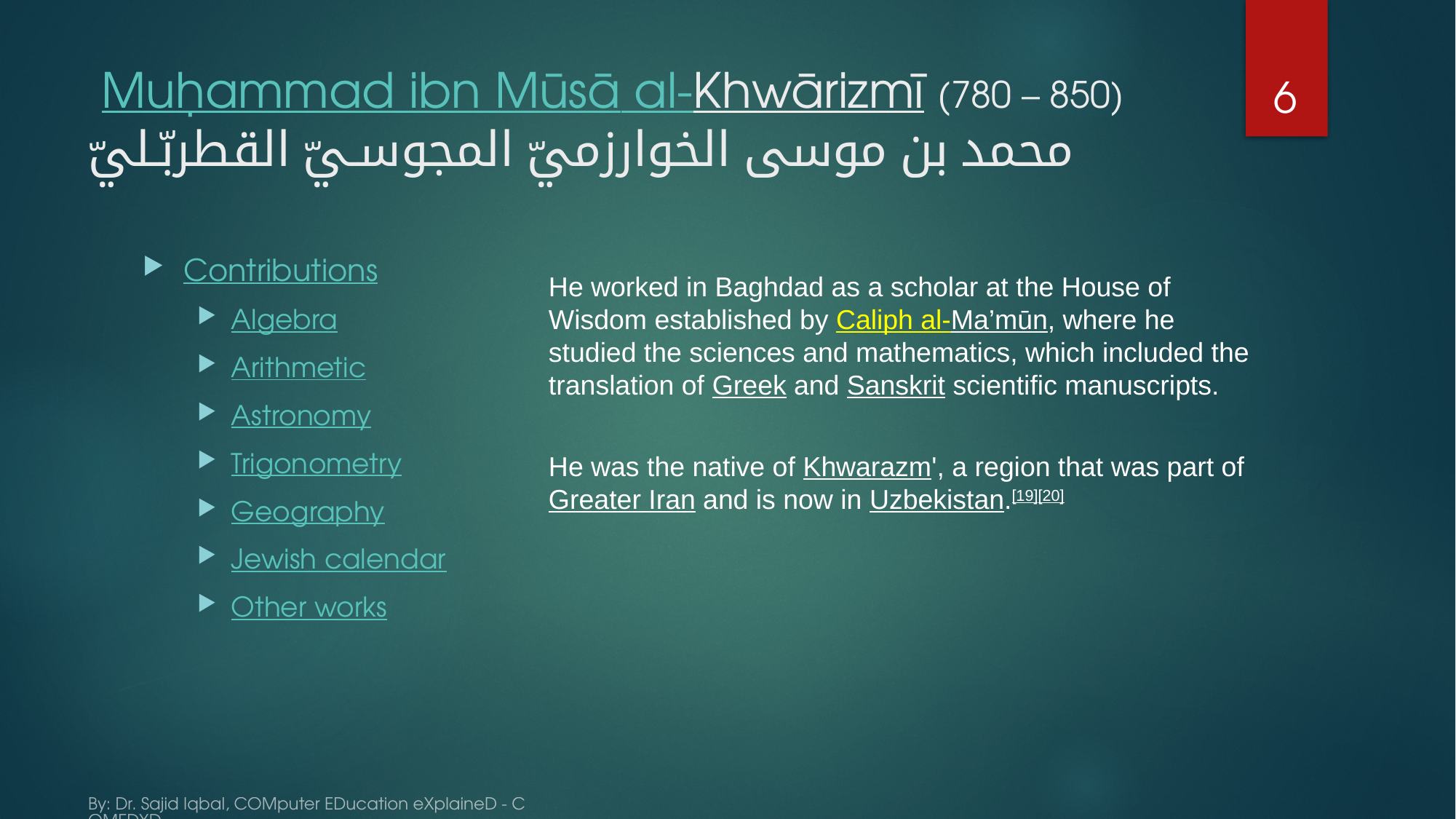

6
# Muḥammad ibn Mūsā al-Khwārizmī (780 – 850) محمد بن موسى الخوارزميّ المجوسـيّ القطربّـليّ
Contributions
Algebra
Arithmetic
Astronomy
Trigonometry
Geography
Jewish calendar
Other works

He worked in Baghdad as a scholar at the House of Wisdom established by Caliph al-Ma’mūn, where he studied the sciences and mathematics, which included the translation of Greek and Sanskrit scientific manuscripts.
He was the native of Khwarazm', a region that was part of Greater Iran and is now in Uzbekistan.[19][20]
By: Dr. Sajid Iqbal, COMputer EDucation eXplaineD - COMEDXD